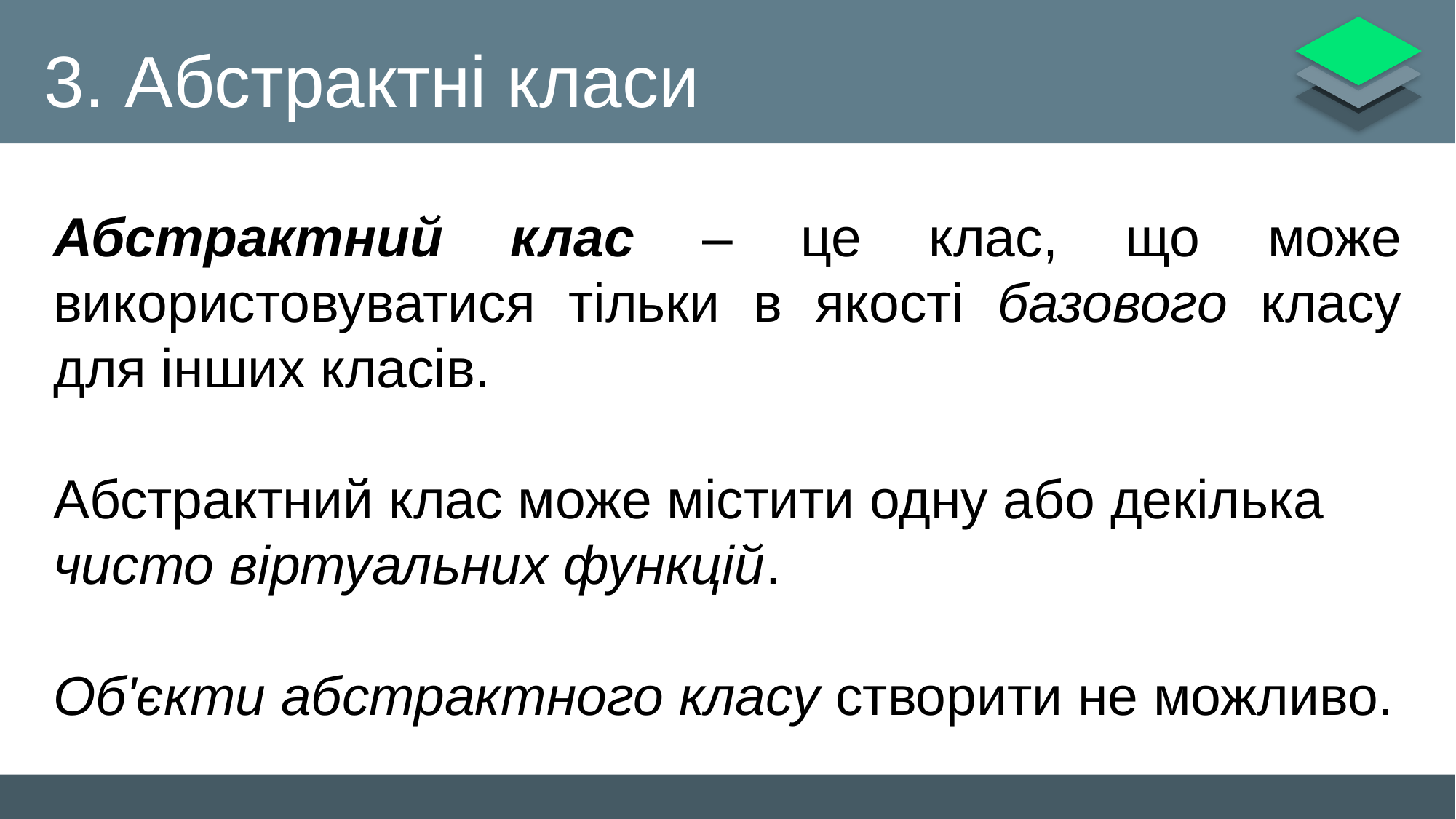

# 3. Абстрактні класи
Абстрактний клас – це клас, що може використовуватися тільки в якості базового класу для інших класів.

Абстрактний клас може містити одну або декілька чисто віртуальних функцій.

Об'єкти абстрактного класу створити не можливо.